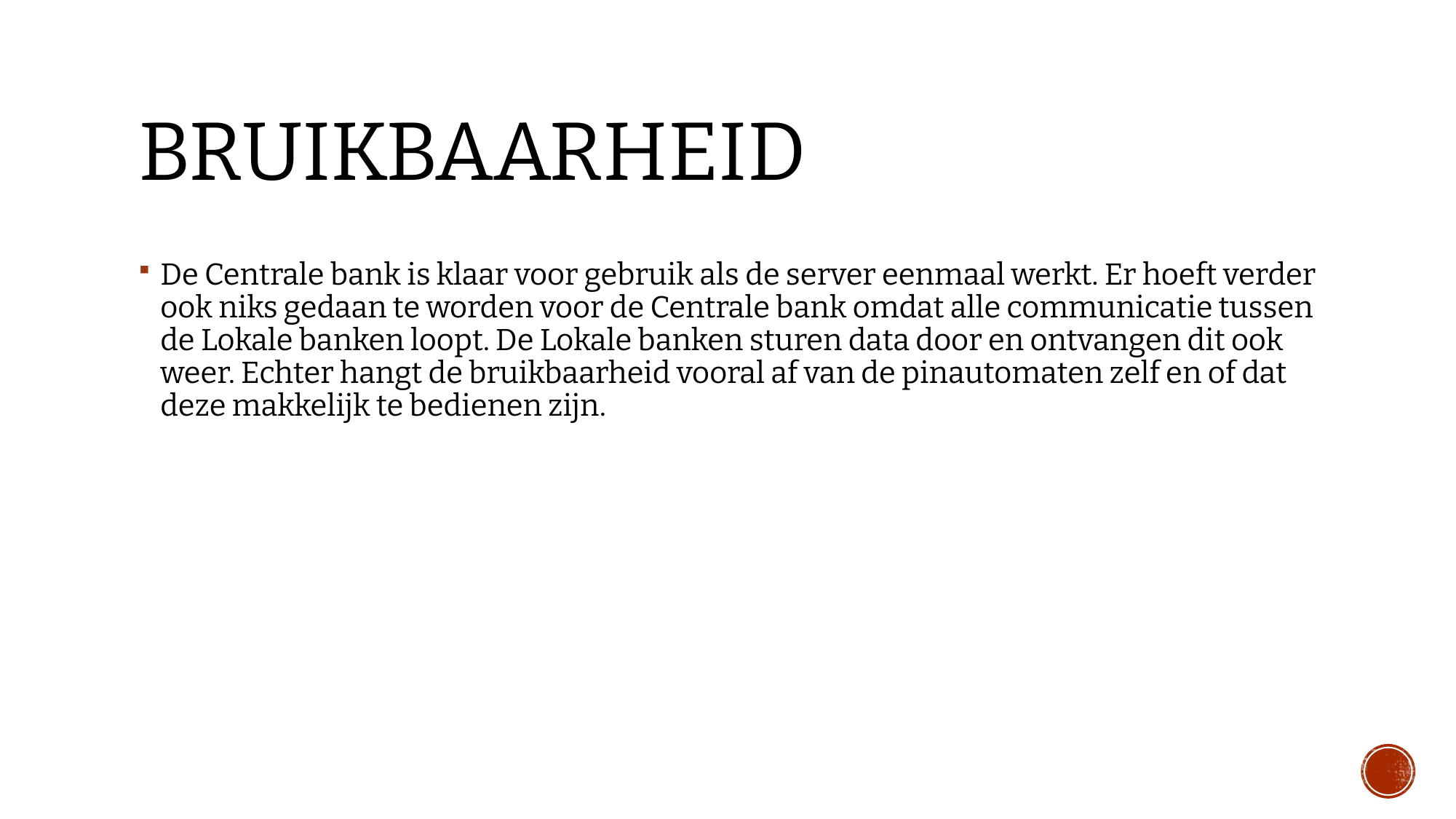

# Bruikbaarheid
De Centrale bank is klaar voor gebruik als de server eenmaal werkt. Er hoeft verder ook niks gedaan te worden voor de Centrale bank omdat alle communicatie tussen de Lokale banken loopt. De Lokale banken sturen data door en ontvangen dit ook weer. Echter hangt de bruikbaarheid vooral af van de pinautomaten zelf en of dat deze makkelijk te bedienen zijn.